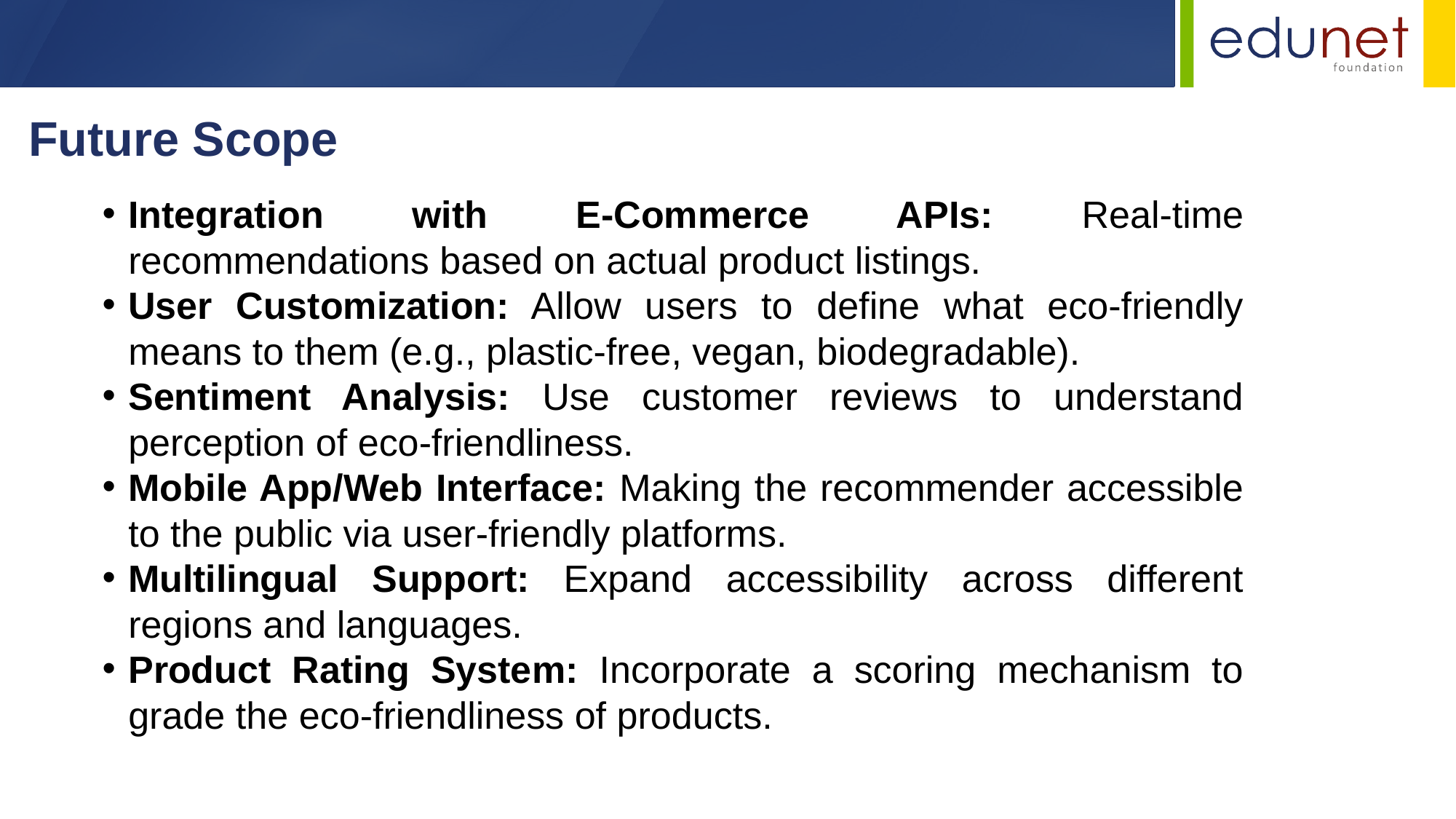

Future Scope
Integration with E-Commerce APIs: Real-time recommendations based on actual product listings.
User Customization: Allow users to define what eco-friendly means to them (e.g., plastic-free, vegan, biodegradable).
Sentiment Analysis: Use customer reviews to understand perception of eco-friendliness.
Mobile App/Web Interface: Making the recommender accessible to the public via user-friendly platforms.
Multilingual Support: Expand accessibility across different regions and languages.
Product Rating System: Incorporate a scoring mechanism to grade the eco-friendliness of products.